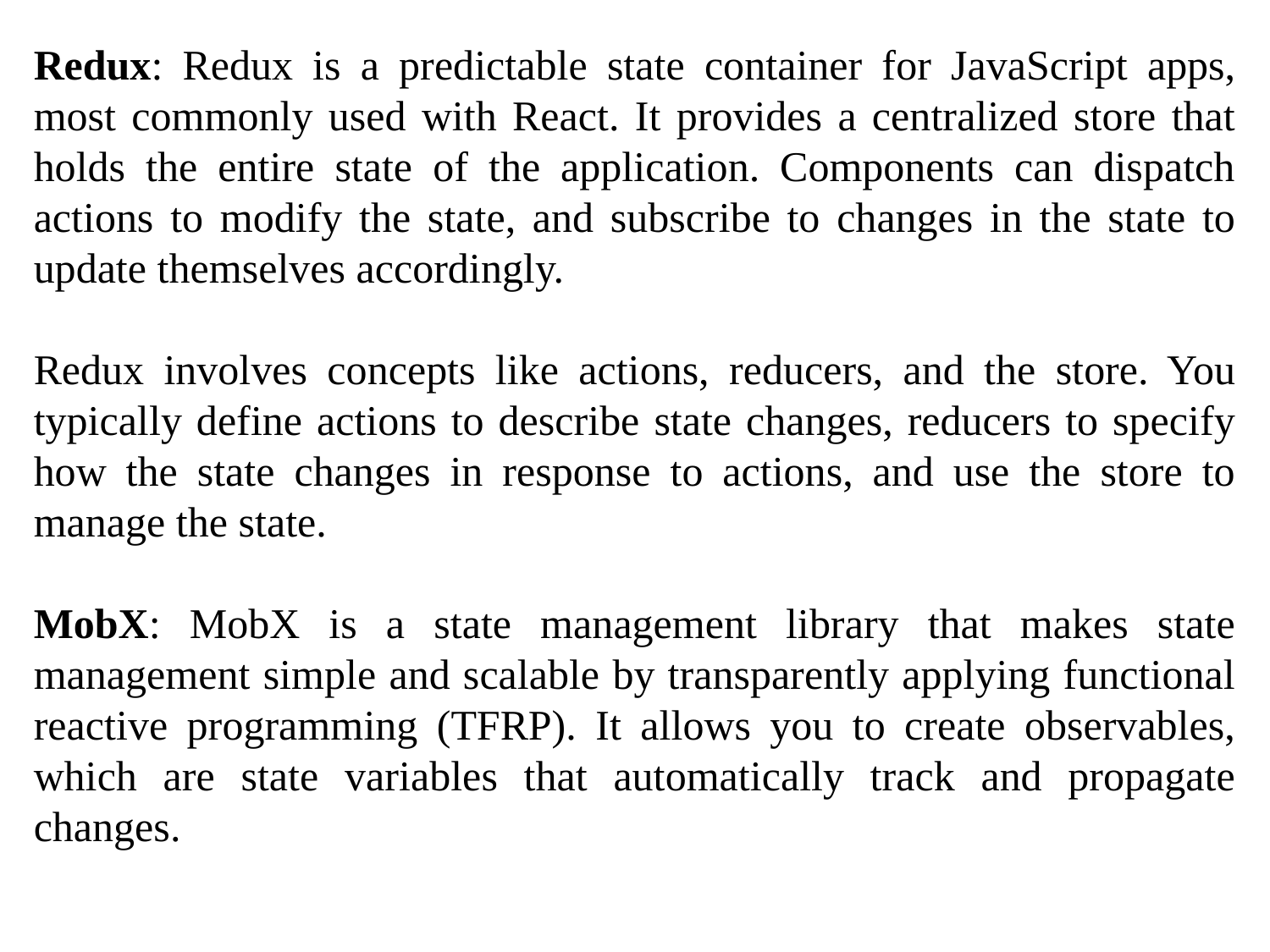

Redux: Redux is a predictable state container for JavaScript apps, most commonly used with React. It provides a centralized store that holds the entire state of the application. Components can dispatch actions to modify the state, and subscribe to changes in the state to update themselves accordingly.

Redux involves concepts like actions, reducers, and the store. You typically define actions to describe state changes, reducers to specify how the state changes in response to actions, and use the store to manage the state.

MobX: MobX is a state management library that makes state management simple and scalable by transparently applying functional reactive programming (TFRP). It allows you to create observables, which are state variables that automatically track and propagate changes.